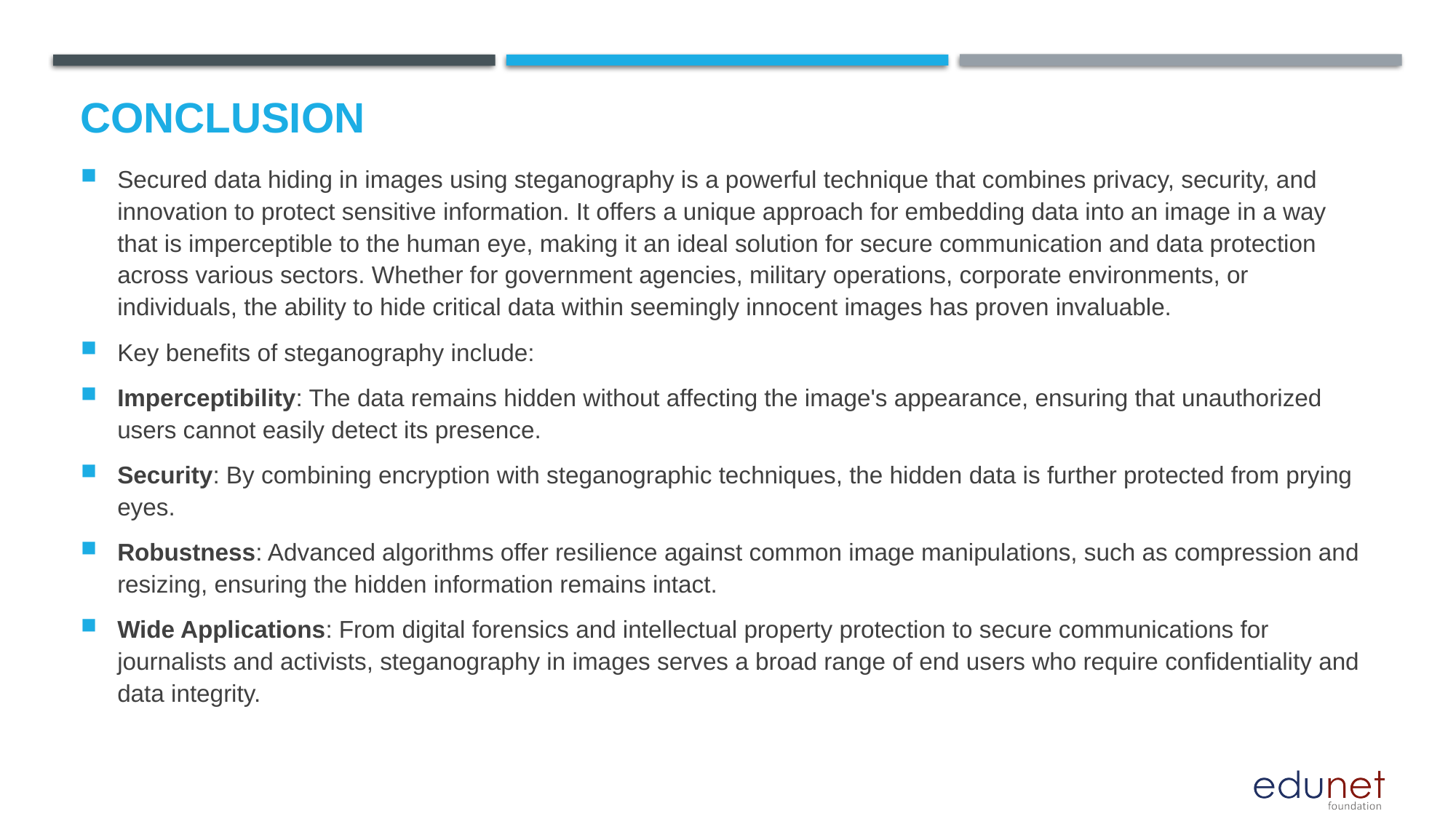

# Conclusion
Secured data hiding in images using steganography is a powerful technique that combines privacy, security, and innovation to protect sensitive information. It offers a unique approach for embedding data into an image in a way that is imperceptible to the human eye, making it an ideal solution for secure communication and data protection across various sectors. Whether for government agencies, military operations, corporate environments, or individuals, the ability to hide critical data within seemingly innocent images has proven invaluable.
Key benefits of steganography include:
Imperceptibility: The data remains hidden without affecting the image's appearance, ensuring that unauthorized users cannot easily detect its presence.
Security: By combining encryption with steganographic techniques, the hidden data is further protected from prying eyes.
Robustness: Advanced algorithms offer resilience against common image manipulations, such as compression and resizing, ensuring the hidden information remains intact.
Wide Applications: From digital forensics and intellectual property protection to secure communications for journalists and activists, steganography in images serves a broad range of end users who require confidentiality and data integrity.